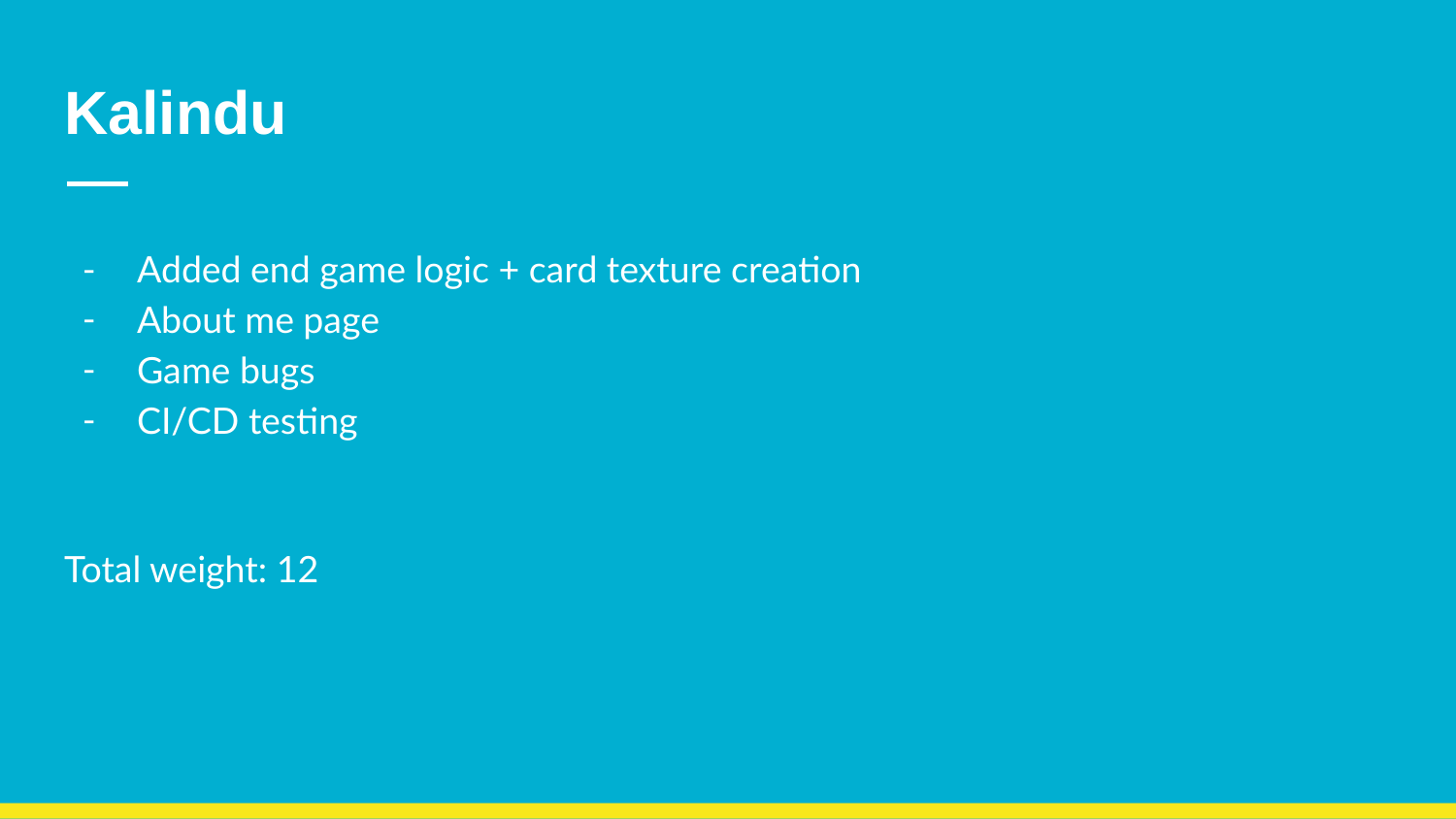

# Kalindu
Added end game logic + card texture creation
About me page
Game bugs
CI/CD testing

Total weight: 12